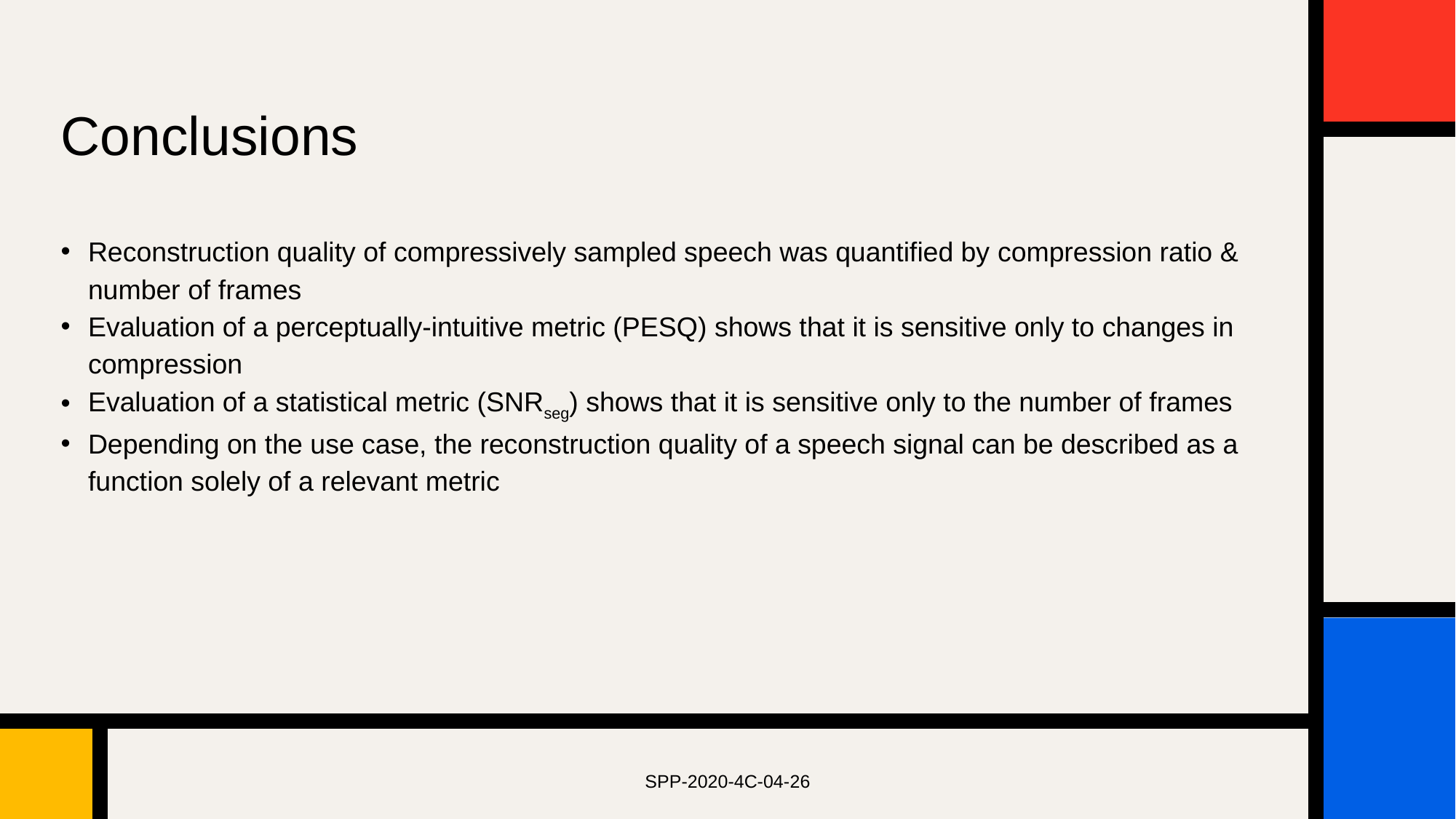

# Conclusions
Reconstruction quality of compressively sampled speech was quantified by compression ratio & number of frames
Evaluation of a perceptually-intuitive metric (PESQ) shows that it is sensitive only to changes in compression
Evaluation of a statistical metric (SNRseg) shows that it is sensitive only to the number of frames
Depending on the use case, the reconstruction quality of a speech signal can be described as a function solely of a relevant metric

SPP-2020-4C-04-26